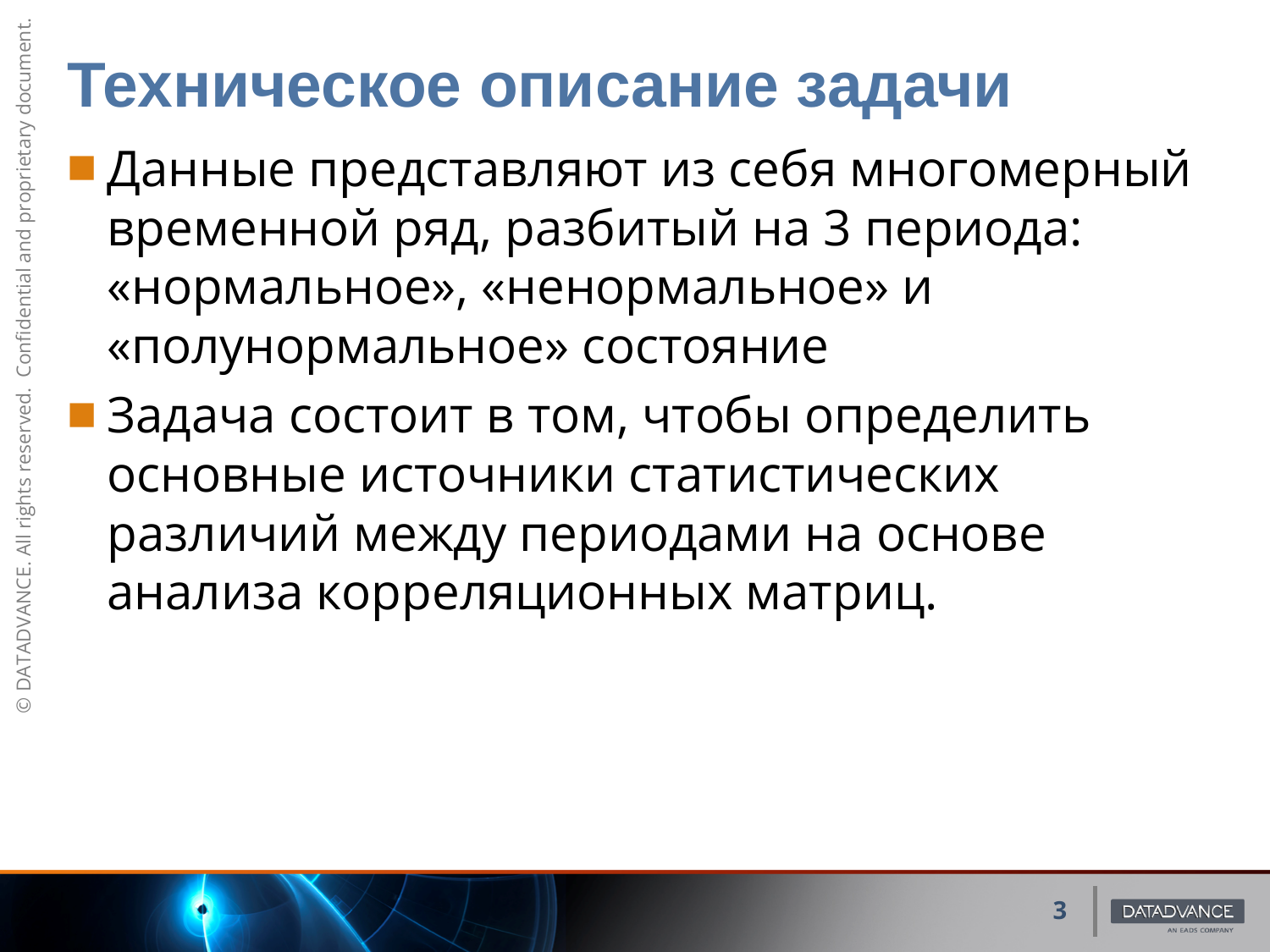

# Техническое описание задачи
Данные представляют из себя многомерный временной ряд, разбитый на 3 периода: «нормальное», «ненормальное» и «полунормальное» состояние
Задача состоит в том, чтобы определить основные источники статистических различий между периодами на основе анализа корреляционных матриц.